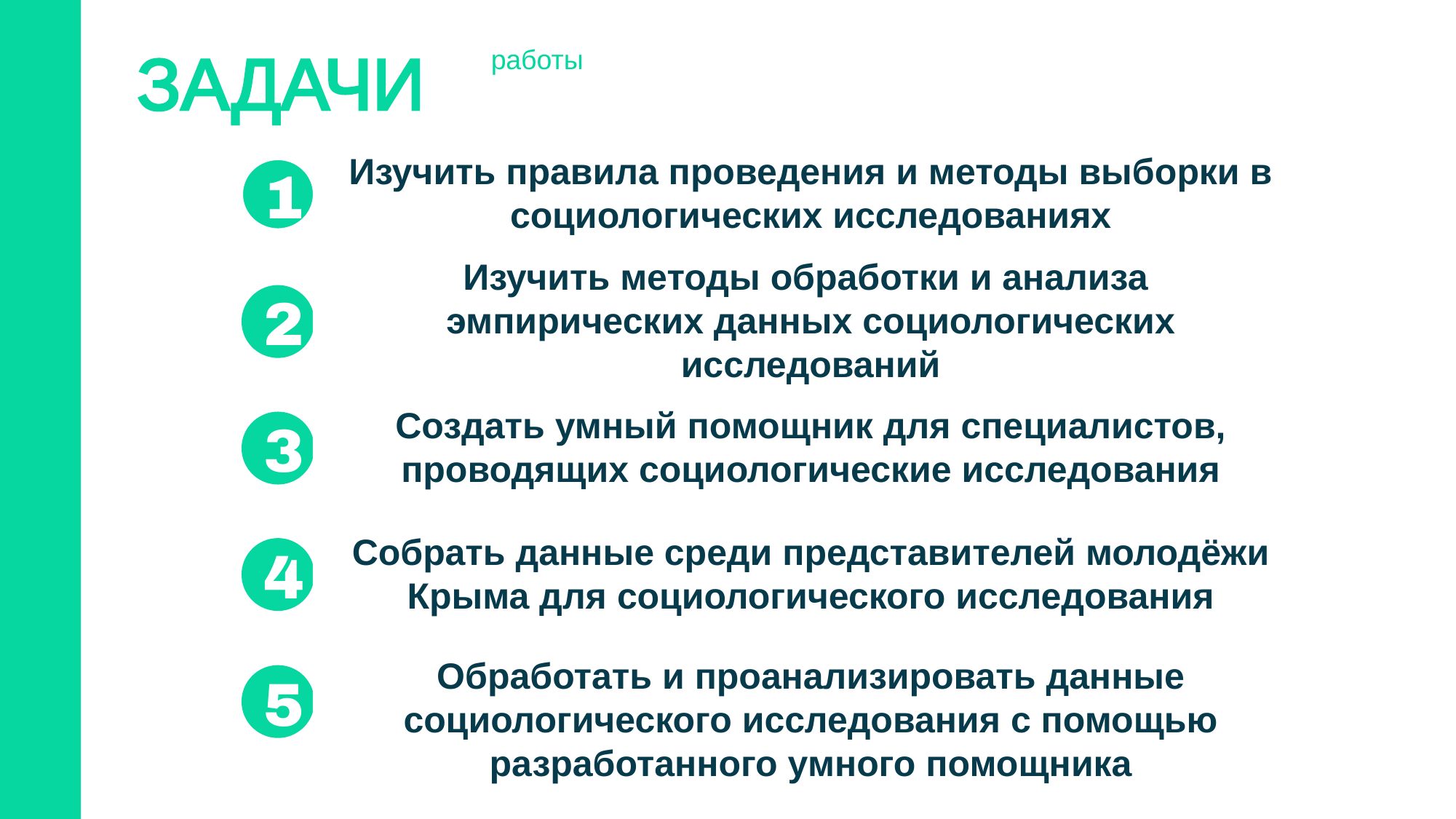

ЗАДАЧИ
работы
Изучить правила проведения и методы выборки в социологических исследованиях
1
Изучить методы обработки и анализа  эмпирических данных социологических исследований
2
Создать умный помощник для специалистов, проводящих социологические исследования
3
Собрать данные среди представителей молодёжи Крыма для социологического исследования
4
Обработать и проанализировать данные социологического исследования с помощью разработанного умного помощника
5